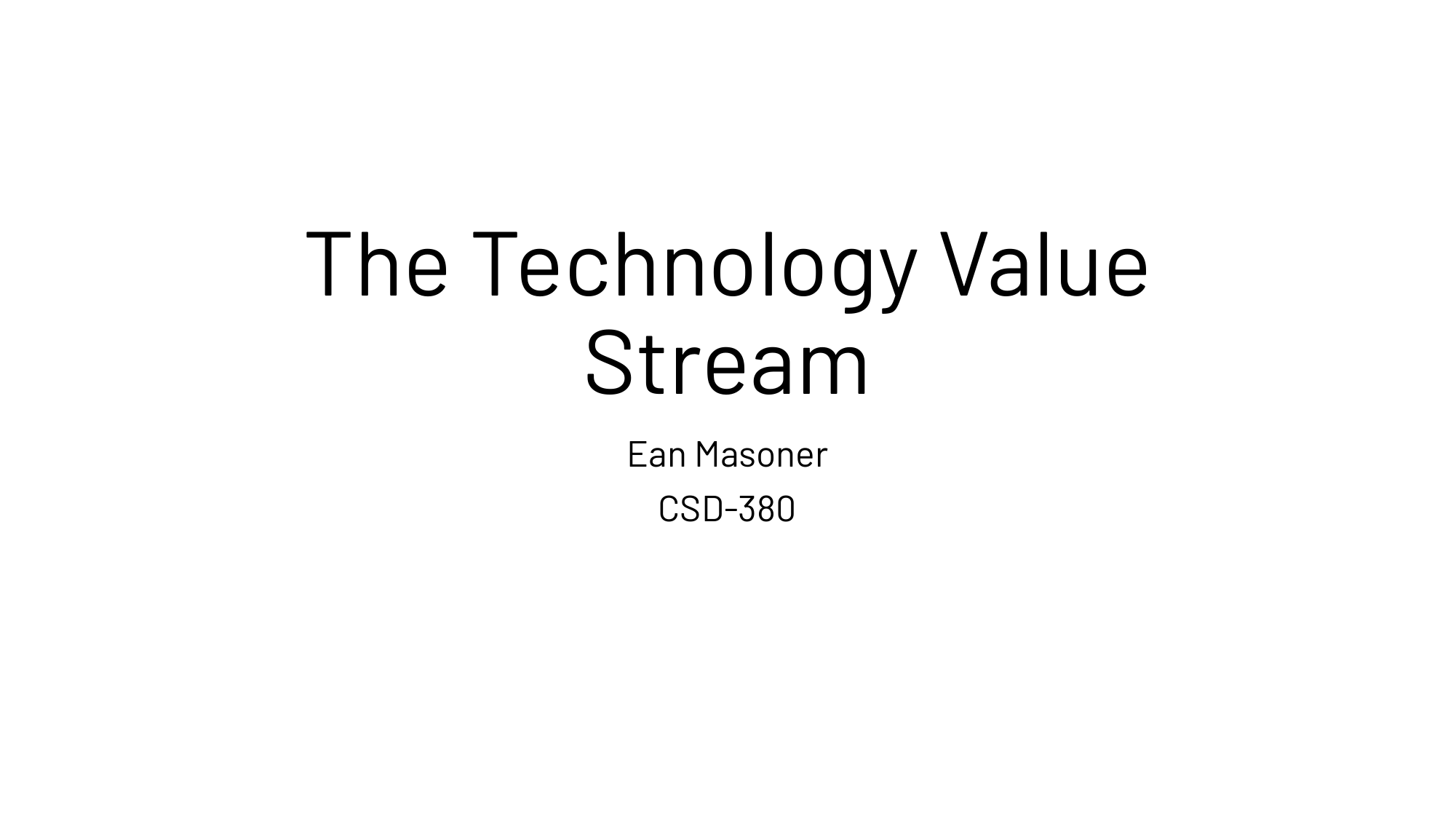

# The Technology Value Stream
Ean Masoner
CSD-380